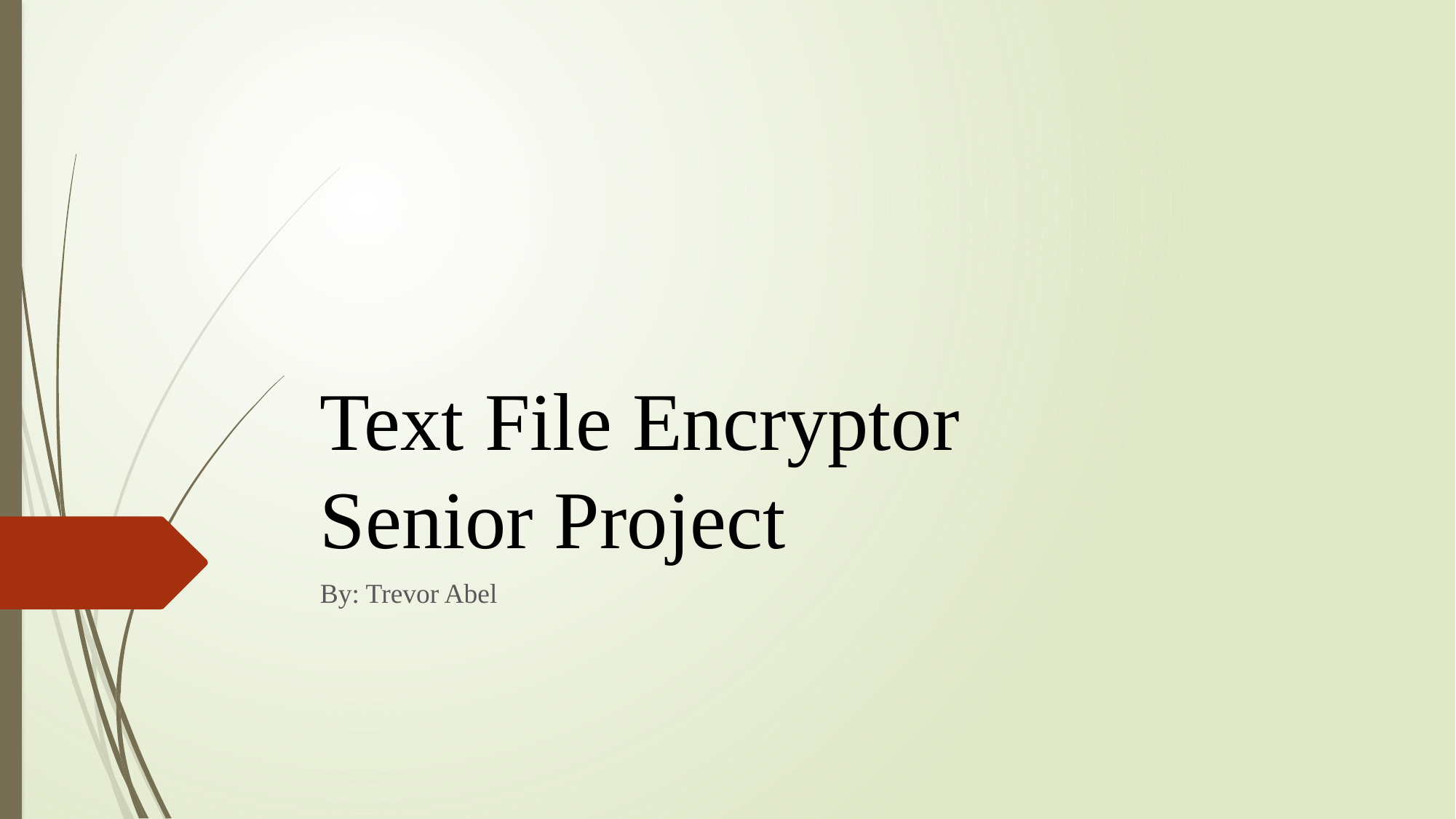

# Text File Encryptor Senior Project
By: Trevor Abel